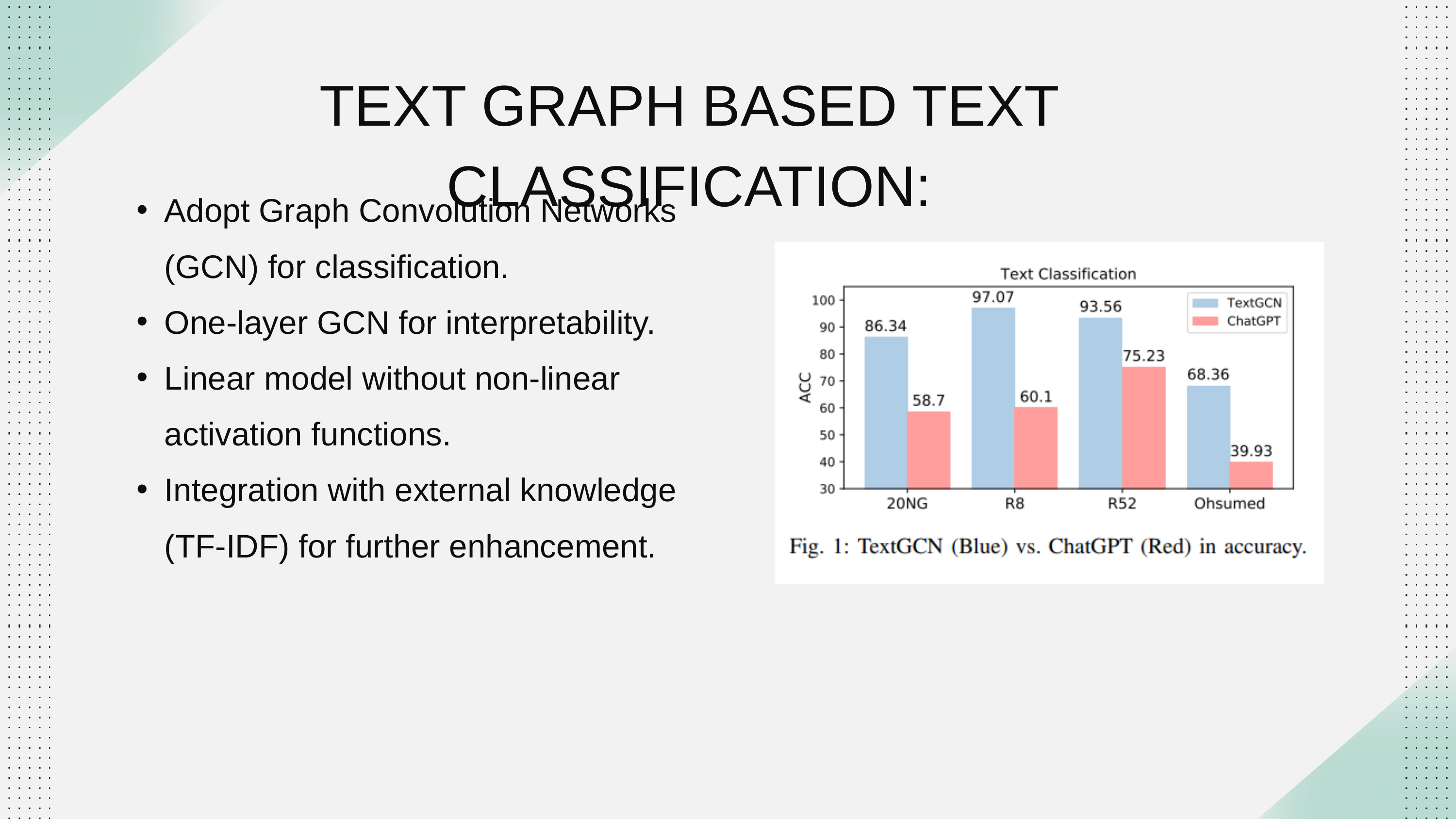

TEXT GRAPH BASED TEXT CLASSIFICATION:

Adopt Graph Convolution Networks (GCN) for classification.
One-layer GCN for interpretability.
Linear model without non-linear activation functions.
Integration with external knowledge (TF-IDF) for further enhancement.